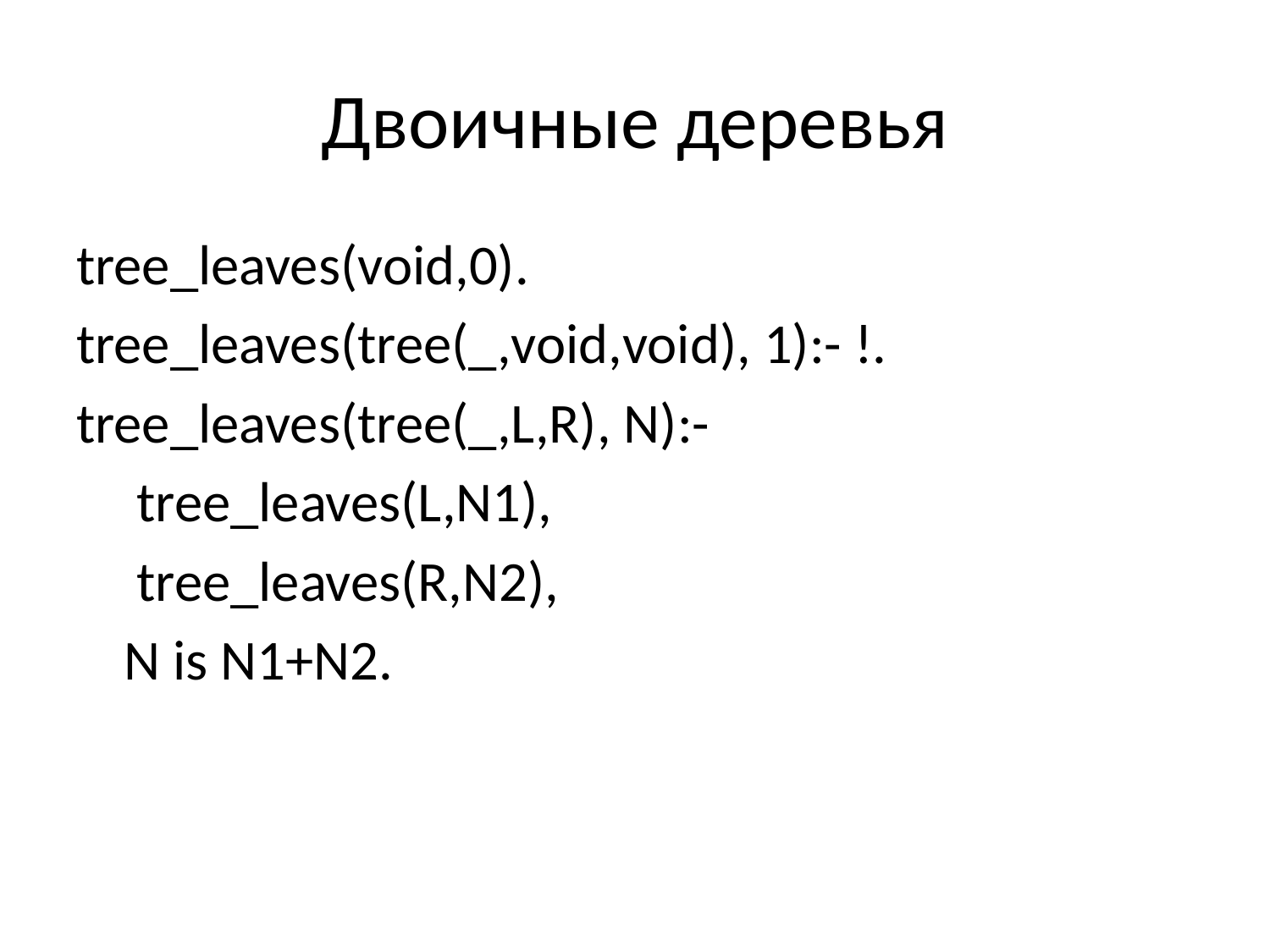

# Двоичные деревья
tree_leaves(void,0).
tree_leaves(tree(_,void,void), 1):- !.
tree_leaves(tree(_,L,R), N):-
	 tree_leaves(L,N1),
	 tree_leaves(R,N2),
	N is N1+N2.